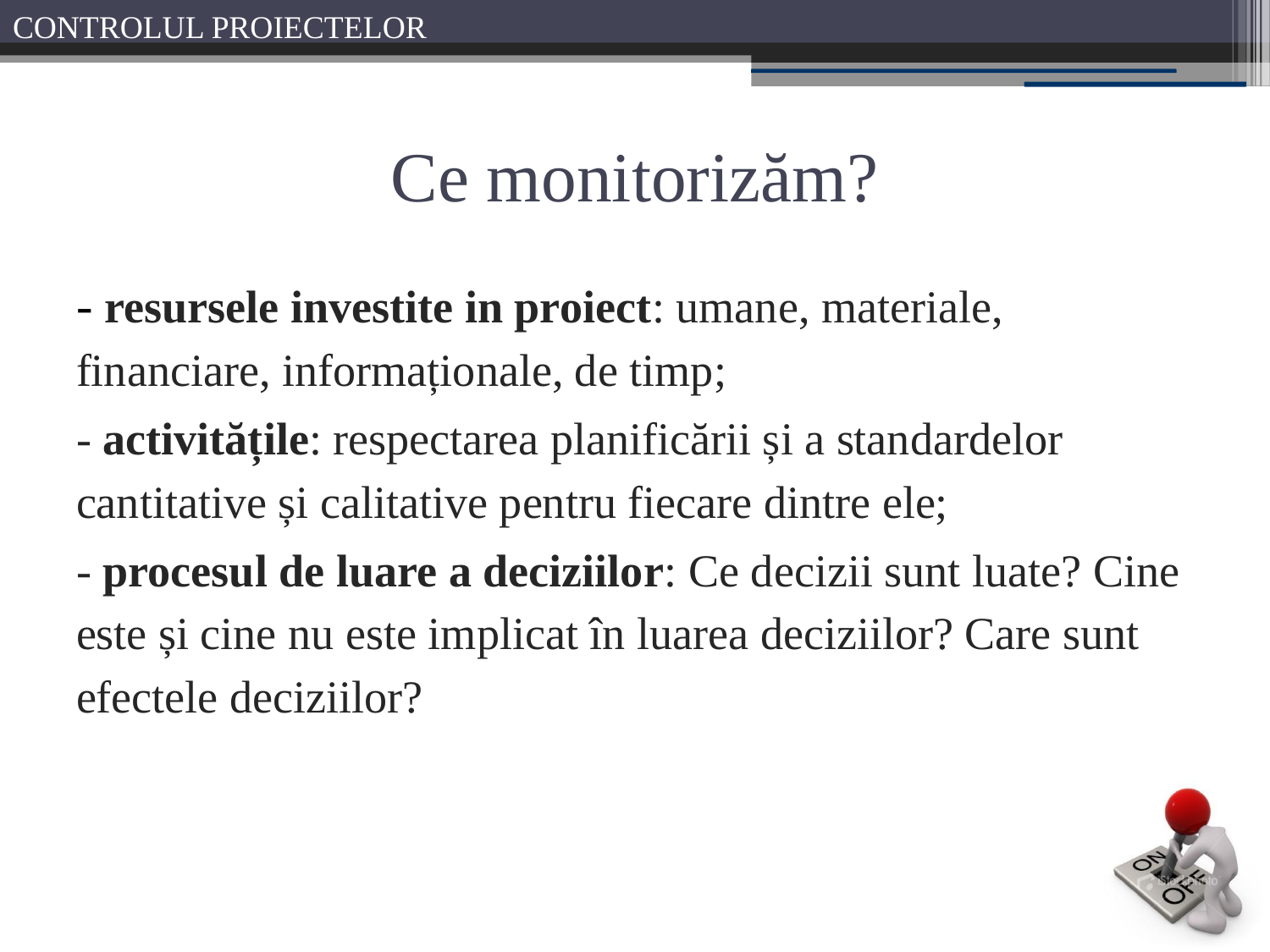

# Ce monitorizăm?
- resursele investite in proiect: umane, materiale, financiare, informaționale, de timp;
- activitățile: respectarea planificării și a standardelor cantitative și calitative pentru fiecare dintre ele;
- procesul de luare a deciziilor: Ce decizii sunt luate? Cine este și cine nu este implicat în luarea deciziilor? Care sunt efectele deciziilor?